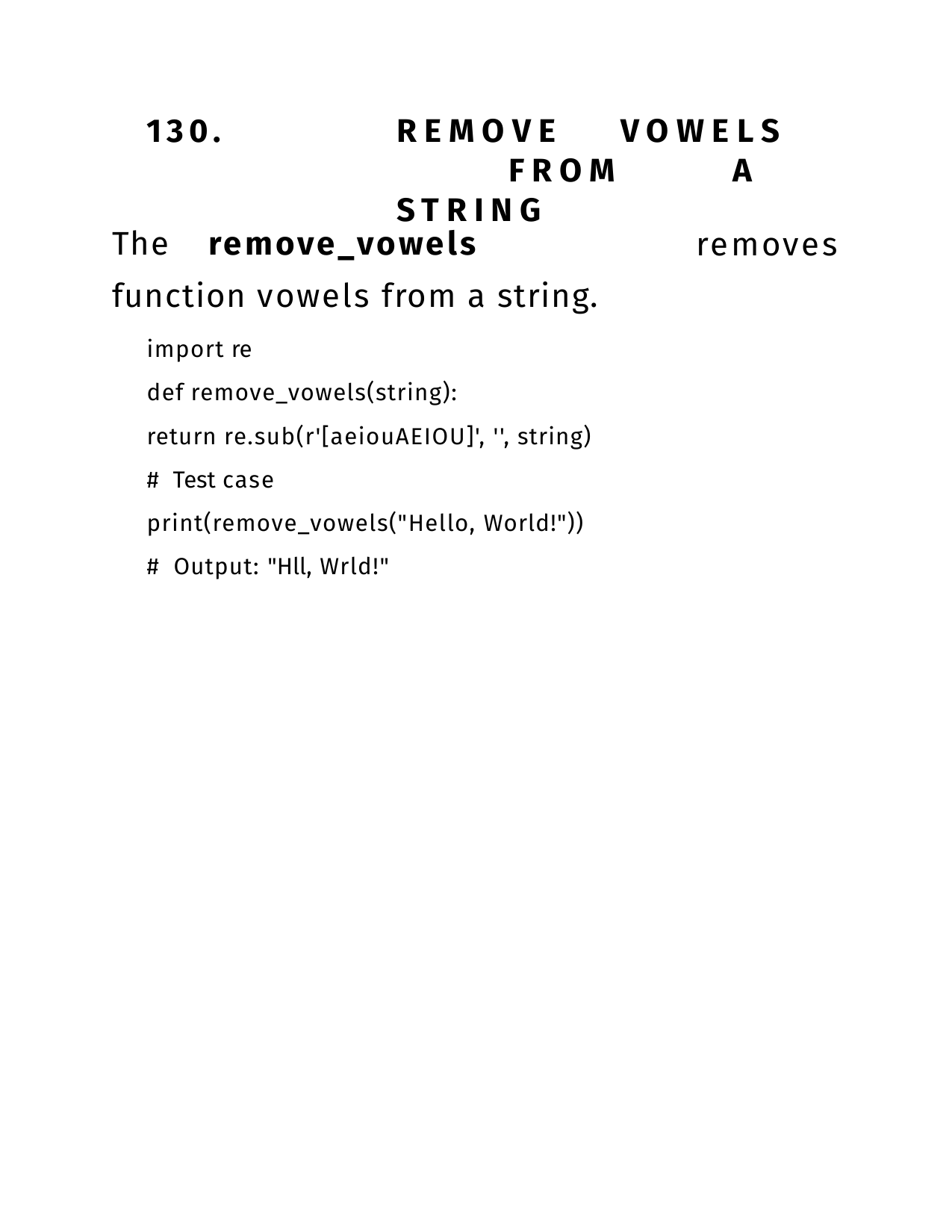

130.	REMOVE	VOWELS	FROM	A STRING
The	remove_vowels	function vowels from a string.
import re
def remove_vowels(string):
return re.sub(r'[aeiouAEIOU]', '', string) # Test case print(remove_vowels("Hello, World!")) # Output: "Hll, Wrld!"
removes